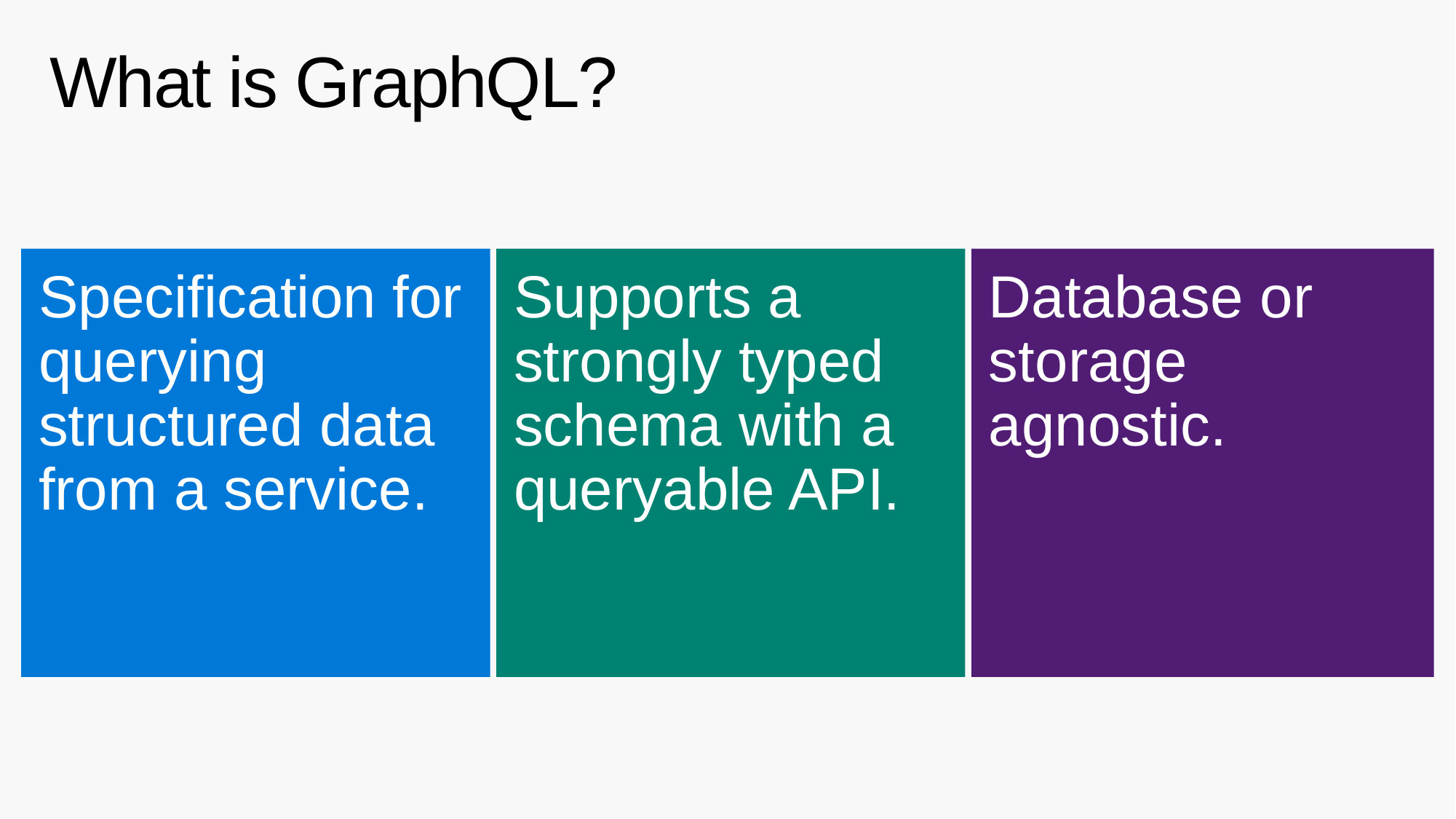

# What is GraphQL?
Specification for querying structured data from a service.
Supports a strongly typed schema with a queryable API.
Database or storage agnostic.